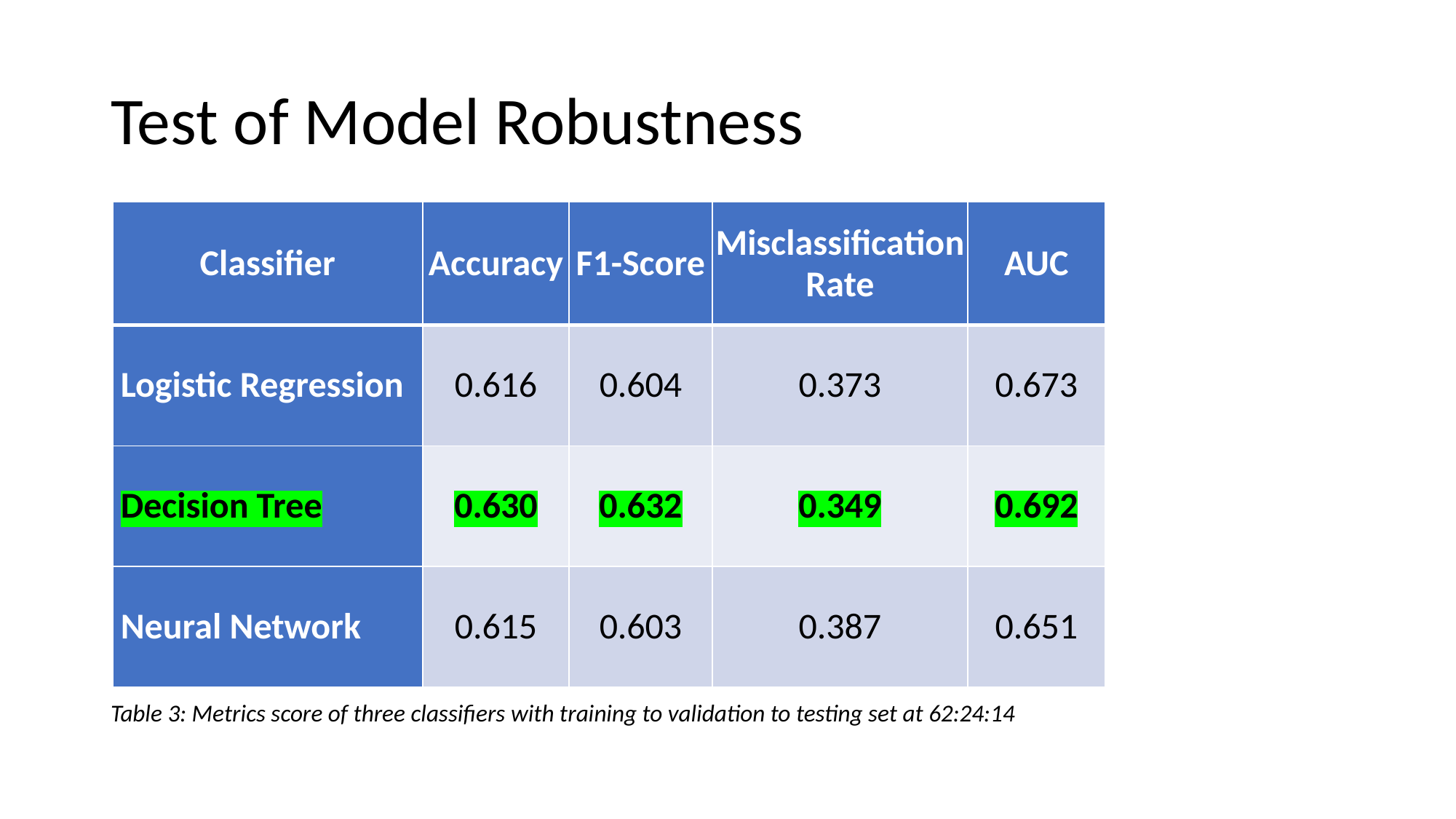

# Test of Model Robustness
| Classifier | Accuracy | F1-Score | Misclassification Rate | AUC |
| --- | --- | --- | --- | --- |
| Logistic Regression | 0.616 | 0.604 | 0.373 | 0.673 |
| Decision Tree | 0.630 | 0.632 | 0.349 | 0.692 |
| Neural Network | 0.615 | 0.603 | 0.387 | 0.651 |
Table 3: Metrics score of three classifiers with training to validation to testing set at 62:24:14